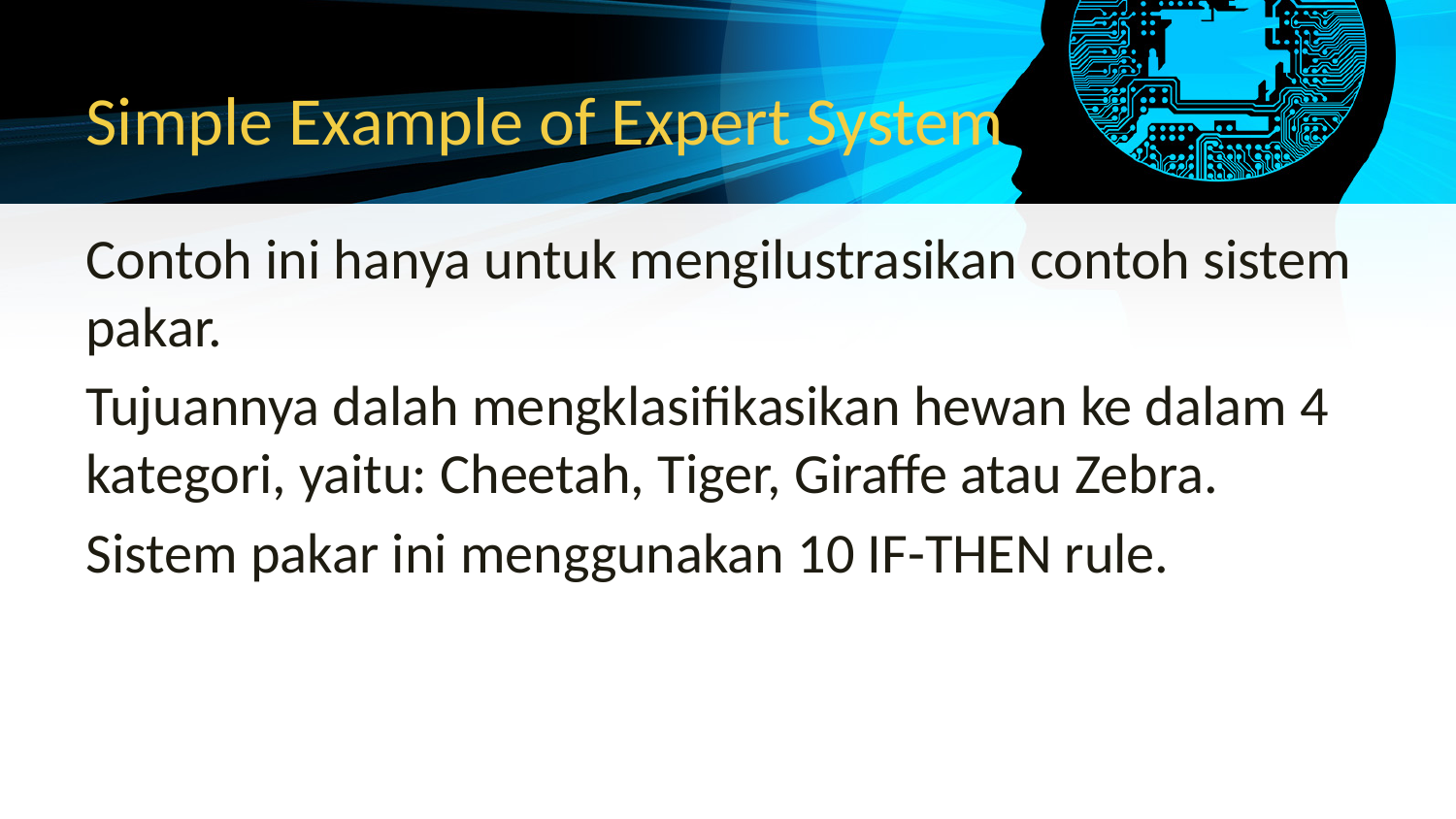

# Simple Example of Expert System
Contoh ini hanya untuk mengilustrasikan contoh sistem pakar.
Tujuannya dalah mengklasifikasikan hewan ke dalam 4 kategori, yaitu: Cheetah, Tiger, Giraffe atau Zebra.
Sistem pakar ini menggunakan 10 IF-THEN rule.